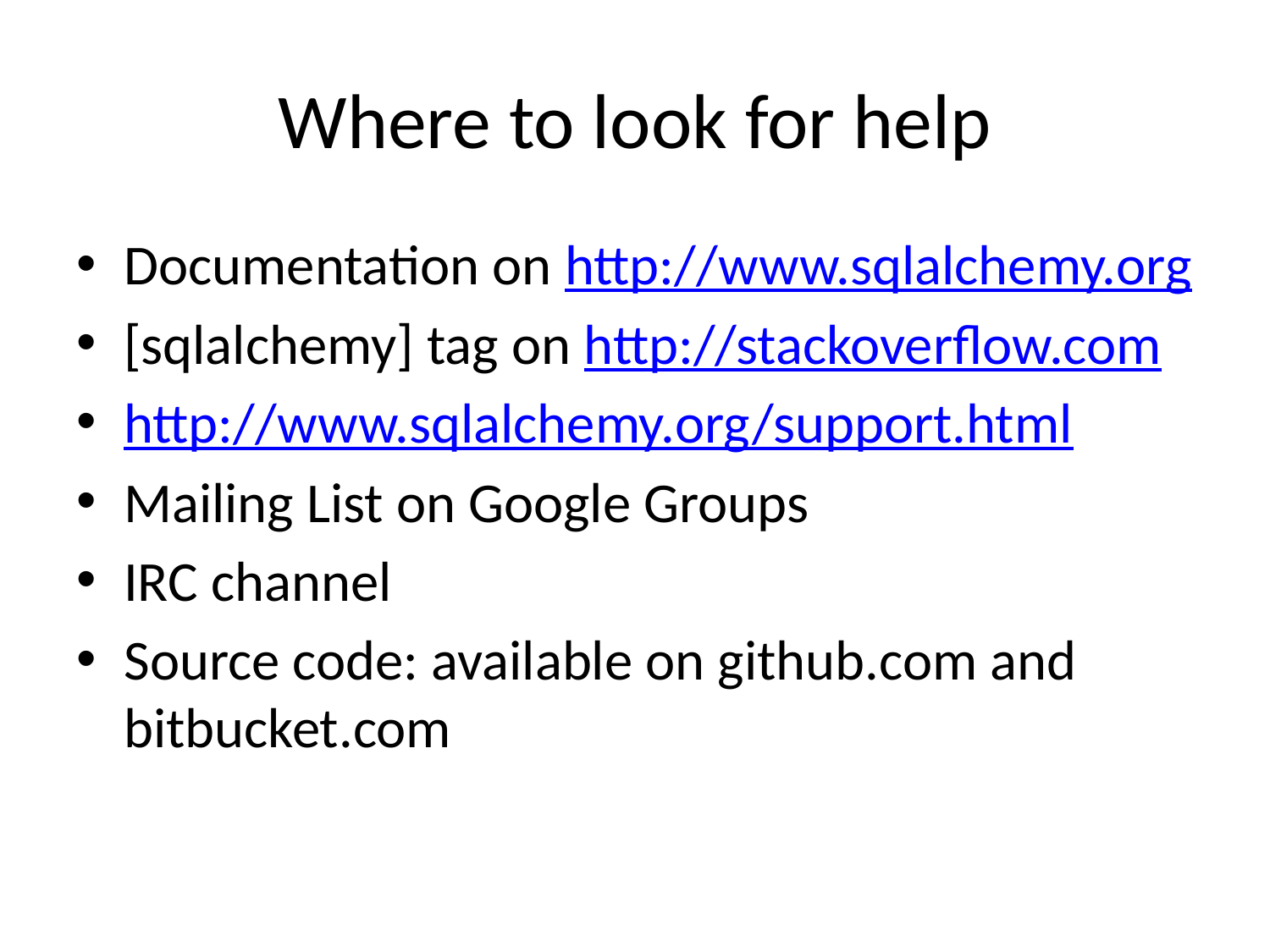

# Where to look for help
Documentation on http://www.sqlalchemy.org
[sqlalchemy] tag on http://stackoverflow.com
http://www.sqlalchemy.org/support.html
Mailing List on Google Groups
IRC channel
Source code: available on github.com and bitbucket.com